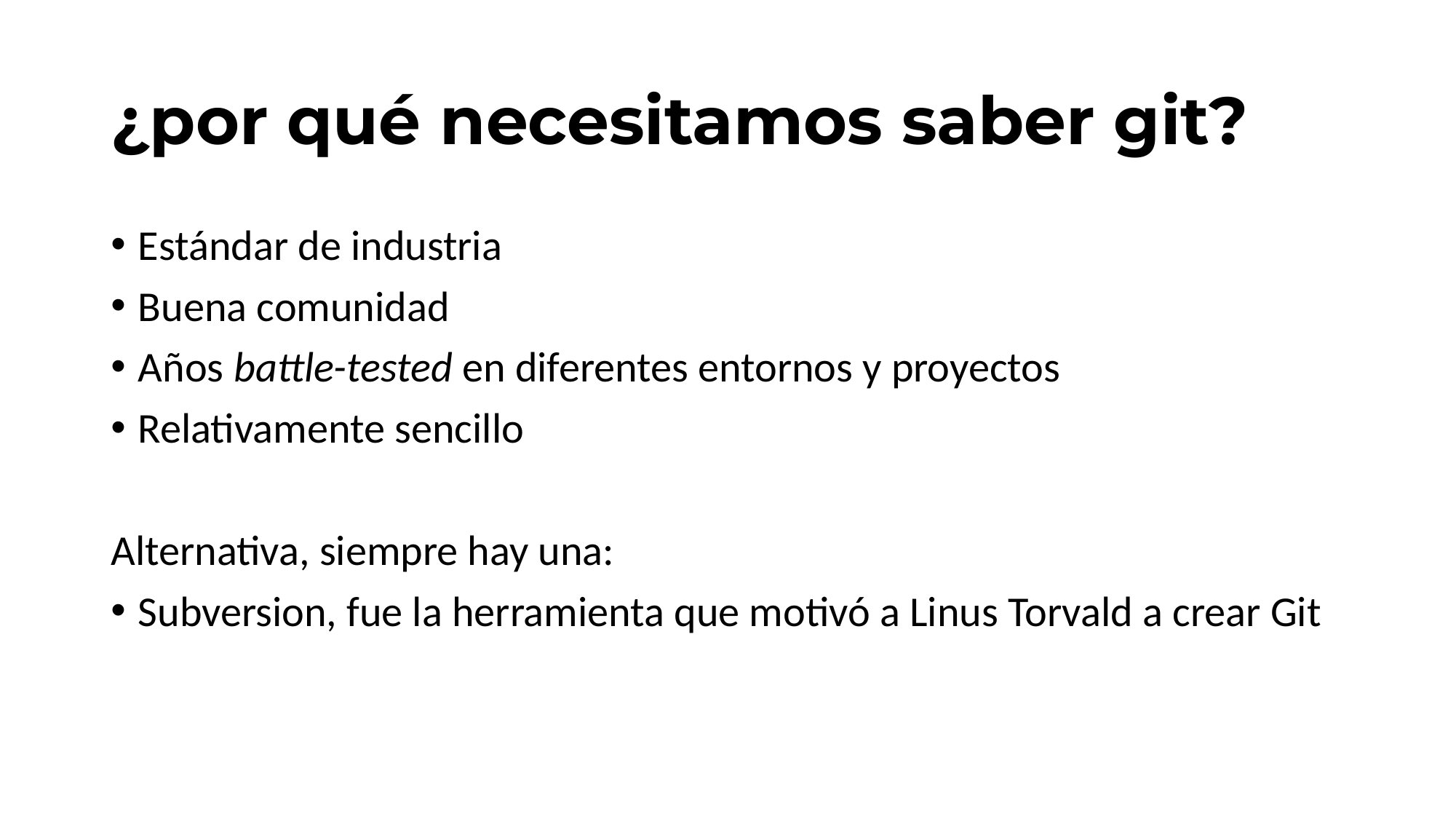

# ¿por qué necesitamos saber git?
Estándar de industria
Buena comunidad
Años battle-tested en diferentes entornos y proyectos
Relativamente sencillo

Alternativa, siempre hay una:
Subversion, fue la herramienta que motivó a Linus Torvald a crear Git